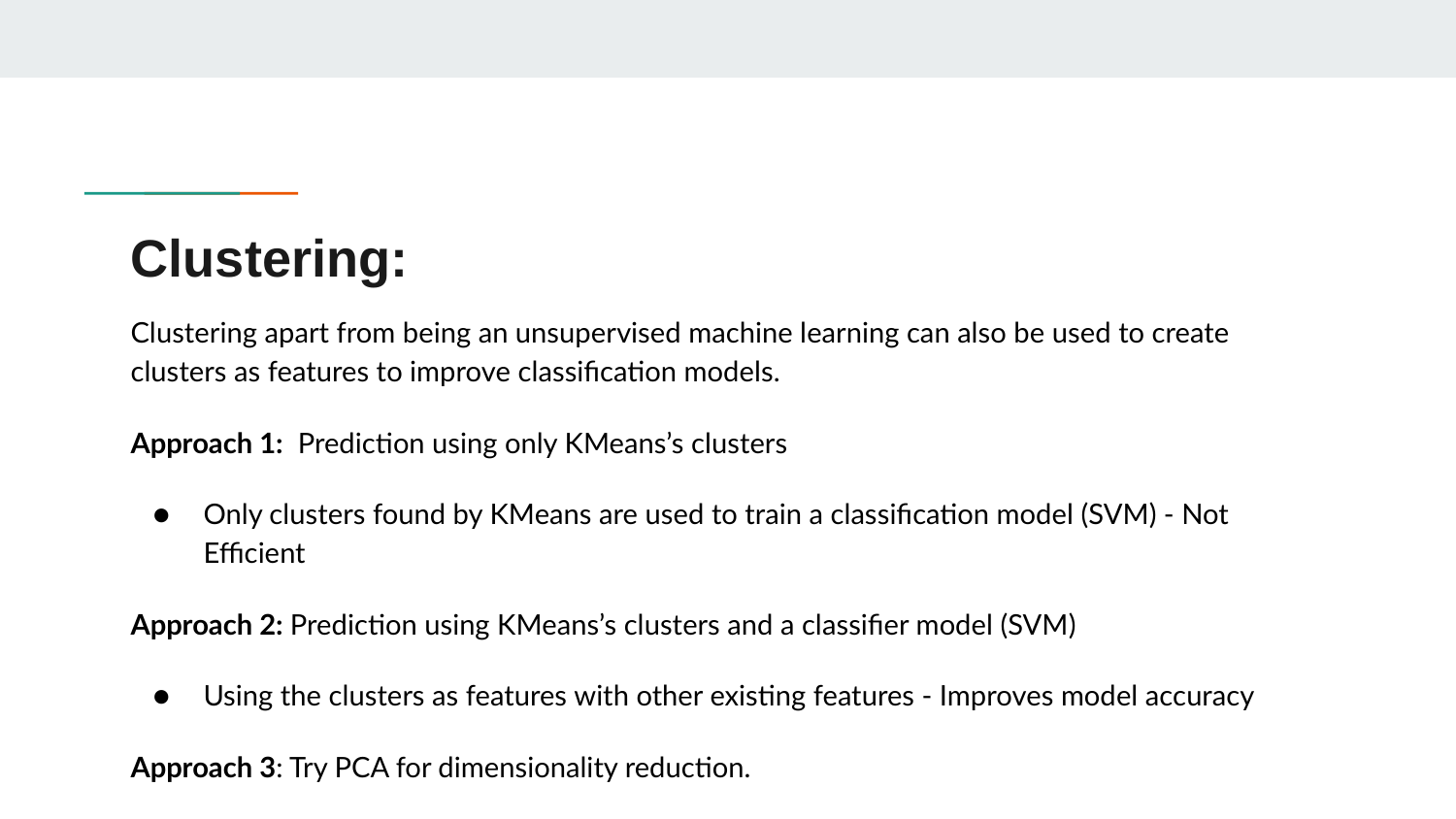

# Clustering:
Clustering apart from being an unsupervised machine learning can also be used to create clusters as features to improve classification models.
Approach 1:  Prediction using only KMeans’s clusters
Only clusters found by KMeans are used to train a classification model (SVM) - Not Efficient
Approach 2: Prediction using KMeans’s clusters and a classifier model (SVM)
Using the clusters as features with other existing features - Improves model accuracy
Approach 3: Try PCA for dimensionality reduction.